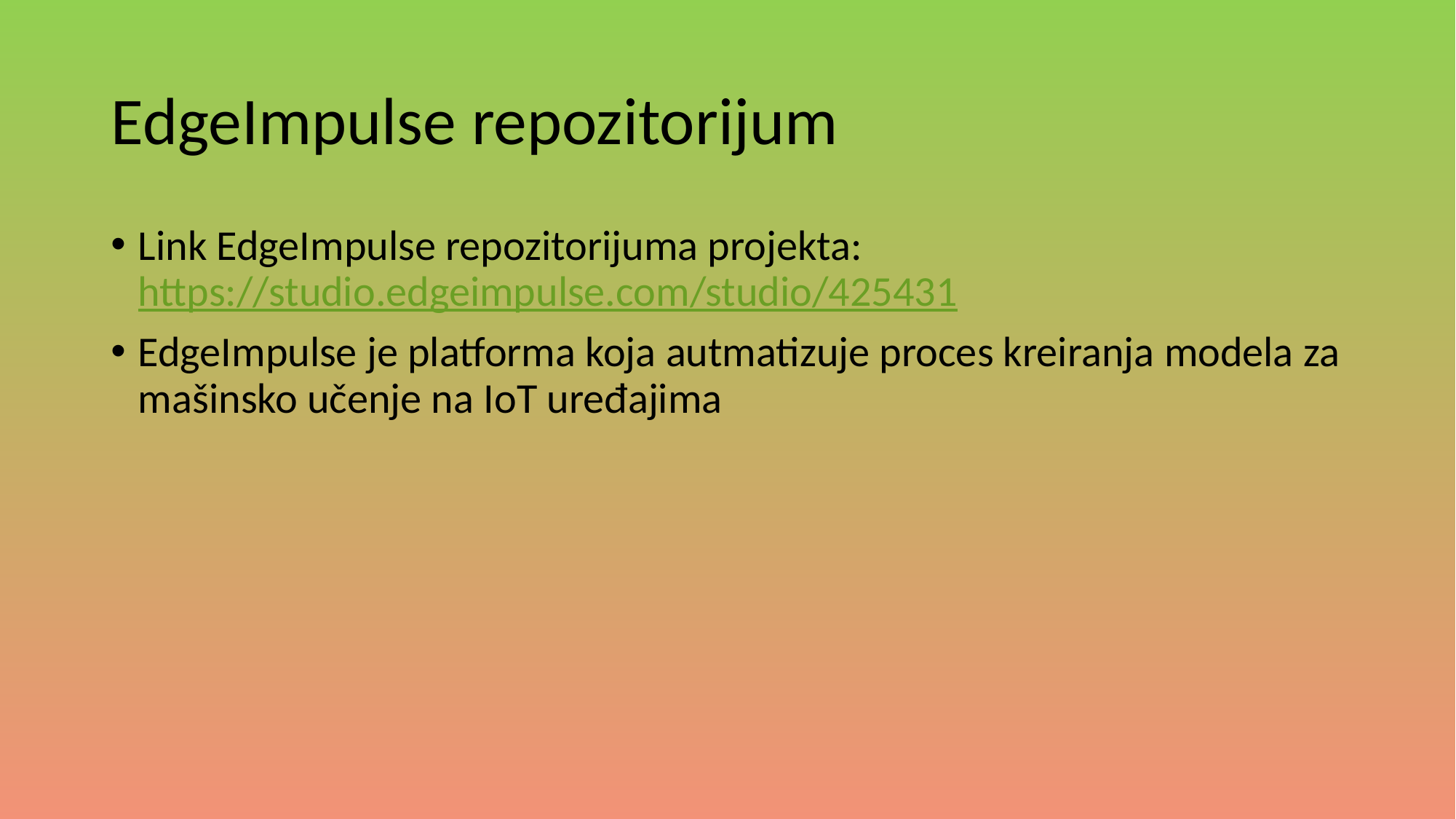

# EdgeImpulse repozitorijum
Link EdgeImpulse repozitorijuma projekta: https://studio.edgeimpulse.com/studio/425431
EdgeImpulse je platforma koja autmatizuje proces kreiranja modela za mašinsko učenje na IoT uređajima